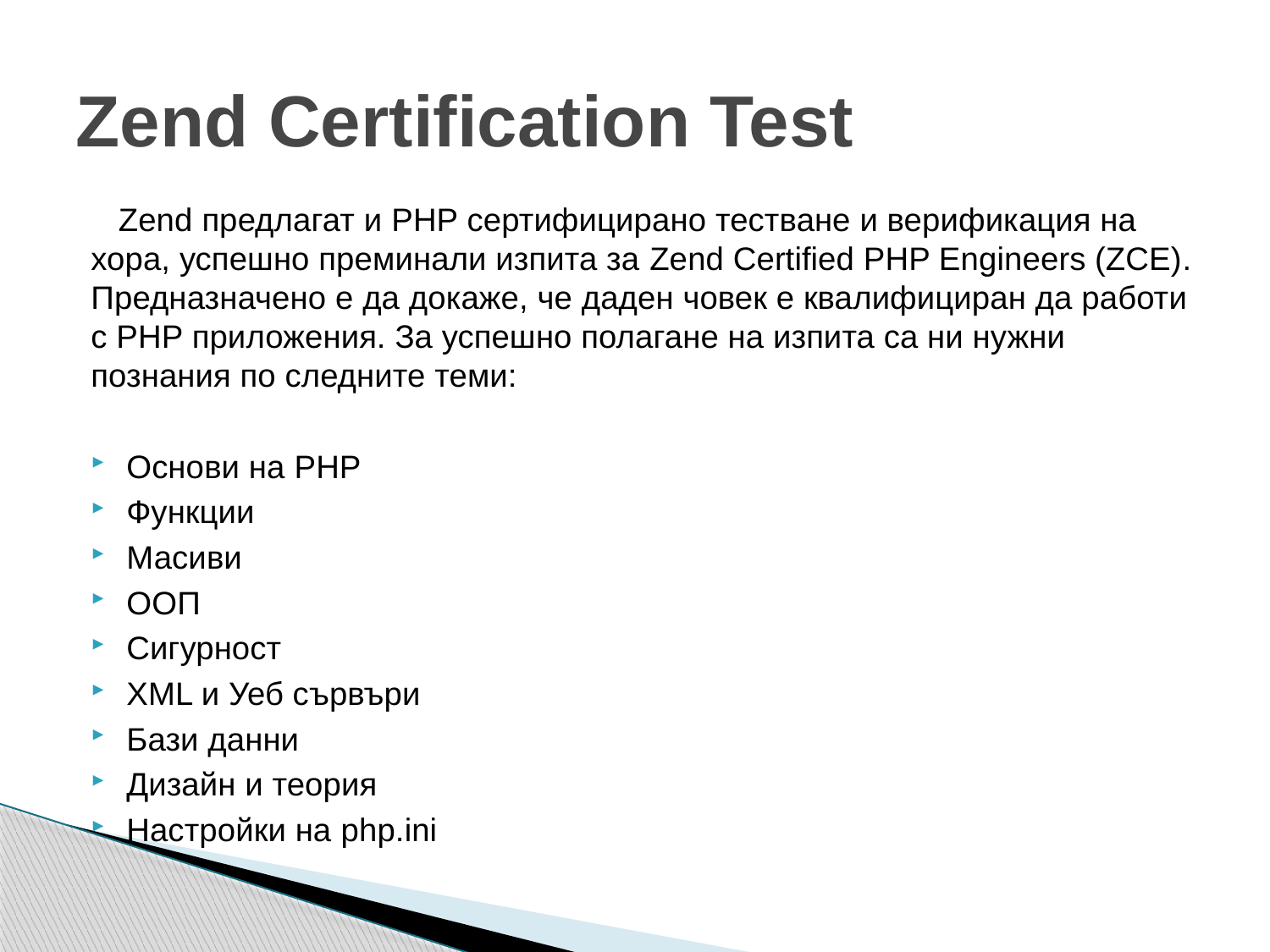

# Zend Certification Test
   Zend предлагат и PHP сертифицирано тестване и верификация на хора, успешно преминали изпита за Zend Certified PHP Engineers (ZCE). Предназначено е да докаже, че даден човек е квалифициран да работи с PHP приложения. За успешно полагане на изпита са ни нужни познания по следните теми:

Основи на PHP
Функции
Масиви
ООП
Сигурност
XML и Уеб сървъри
Бази данни
Дизайн и теория
Настройки на php.ini